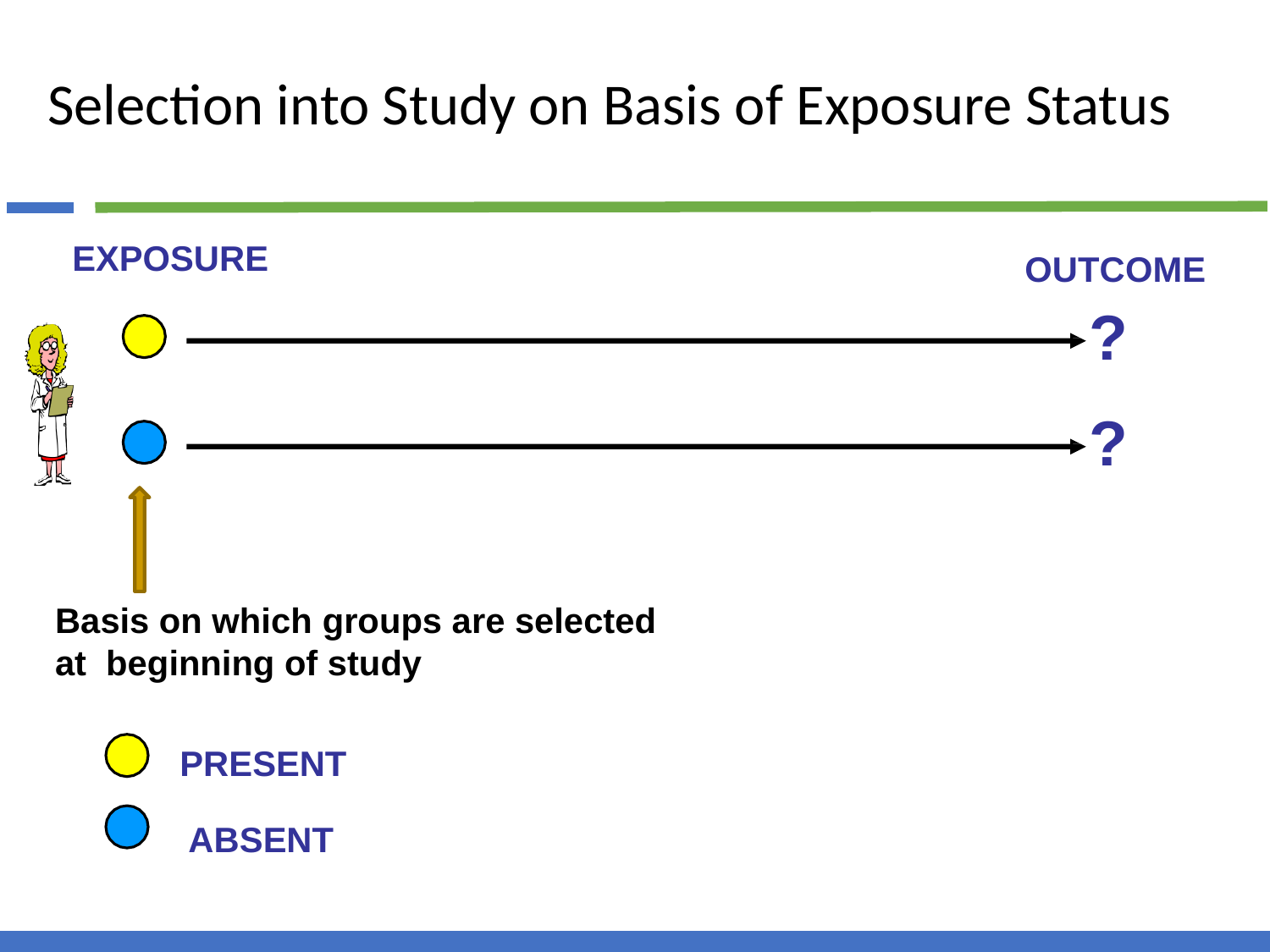

# Selection into Study on Basis of Exposure Status
EXPOSURE
OUTCOME
?
?

Basis on which groups are selected at  beginning of study
PRESENT  ABSENT